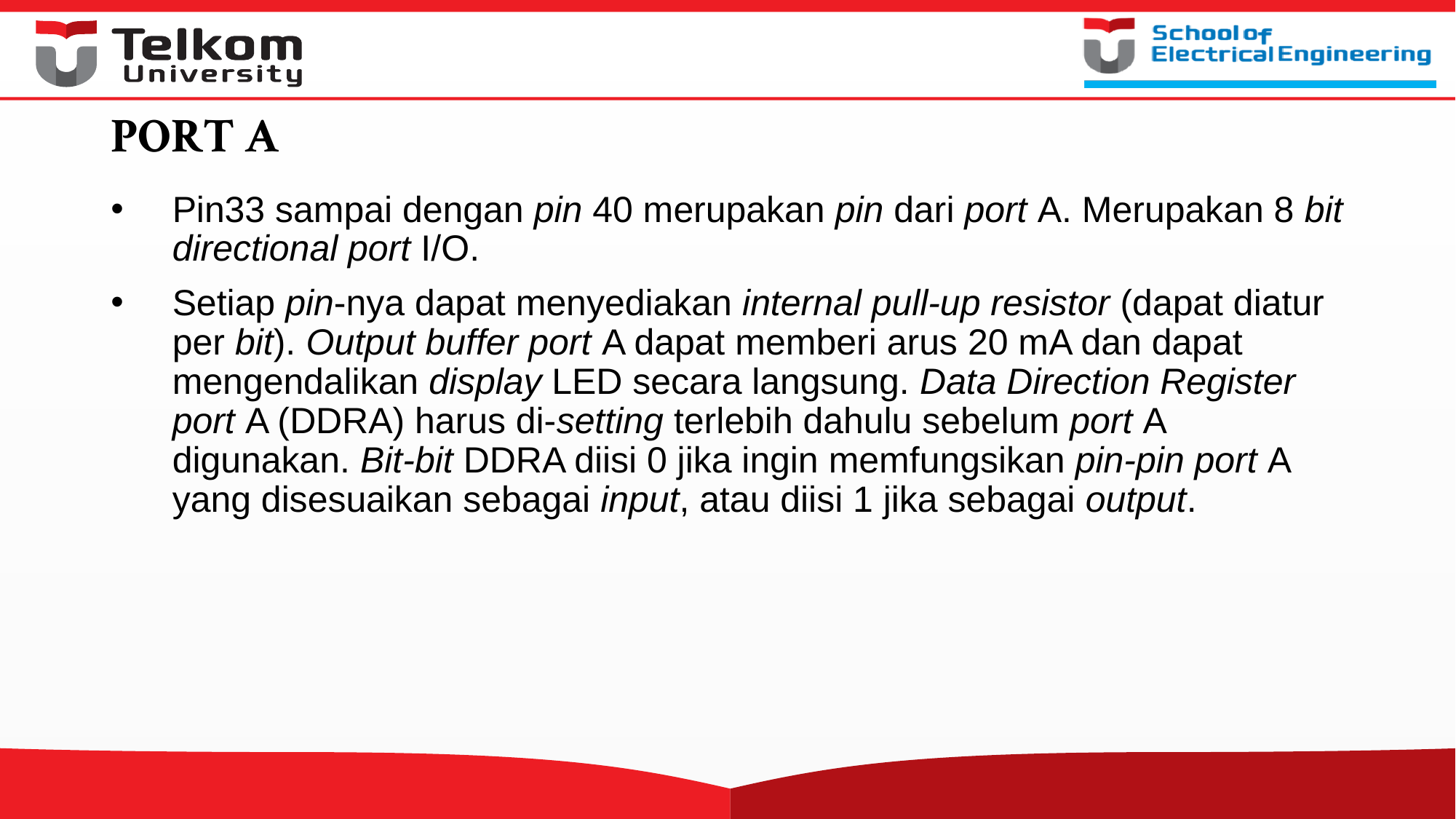

# PORT A
Pin33 sampai dengan pin 40 merupakan pin dari port A. Merupakan 8 bit directional port I/O.
Setiap pin-nya dapat menyediakan internal pull-up resistor (dapat diatur per bit). Output buffer port A dapat memberi arus 20 mA dan dapat mengendalikan display LED secara langsung. Data Direction Register port A (DDRA) harus di-setting terlebih dahulu sebelum port A digunakan. Bit-bit DDRA diisi 0 jika ingin memfungsikan pin-pin port A yang disesuaikan sebagai input, atau diisi 1 jika sebagai output.